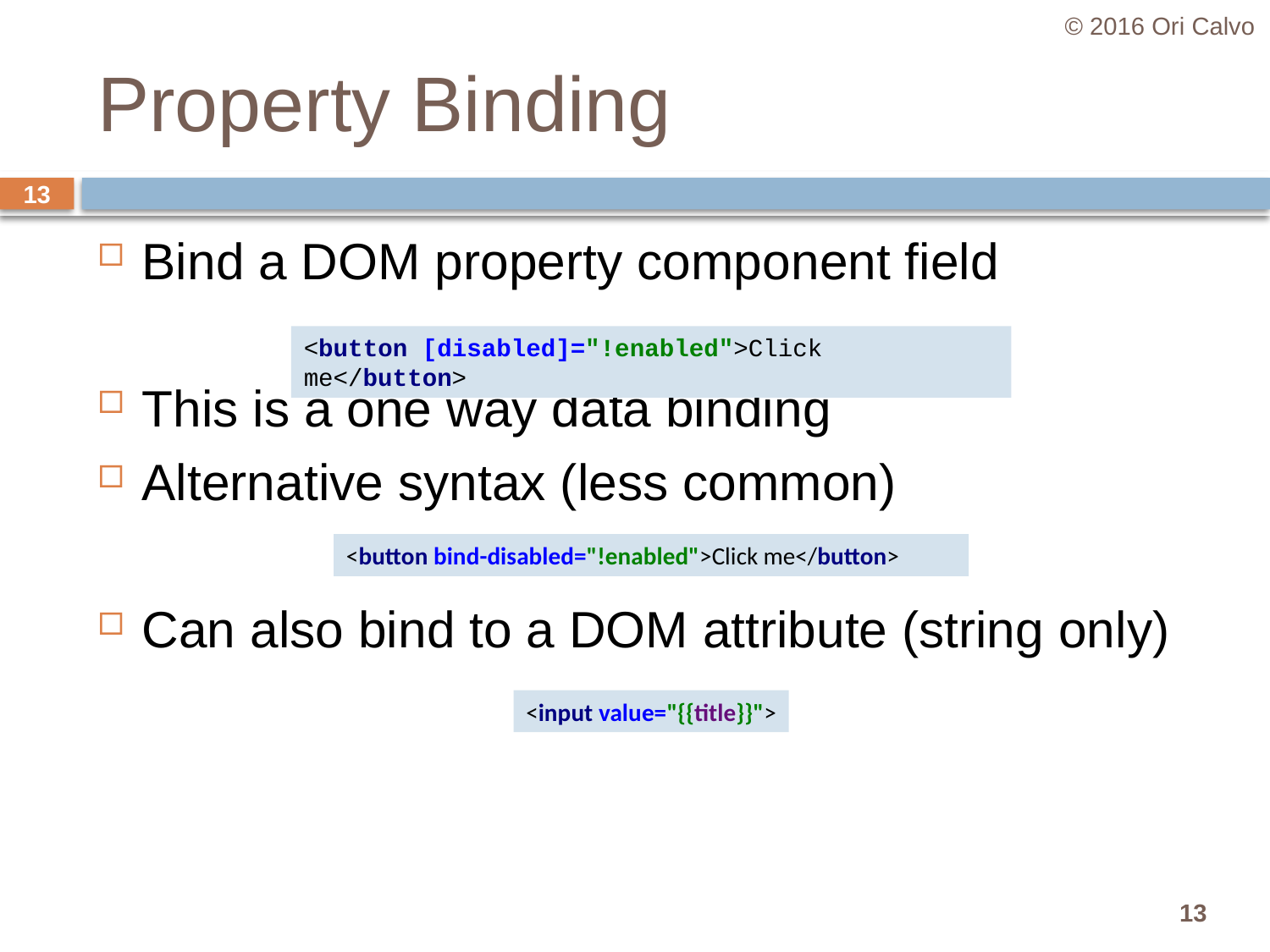

© 2016 Ori Calvo
# Property Binding
13
Bind a DOM property component field

This is a one way data binding
Alternative syntax (less common)

Can also bind to a DOM attribute (string only)

<button [disabled]="!enabled">Click me</button>
<button bind-disabled="!enabled">Click me</button>
<input value="{{title}}">